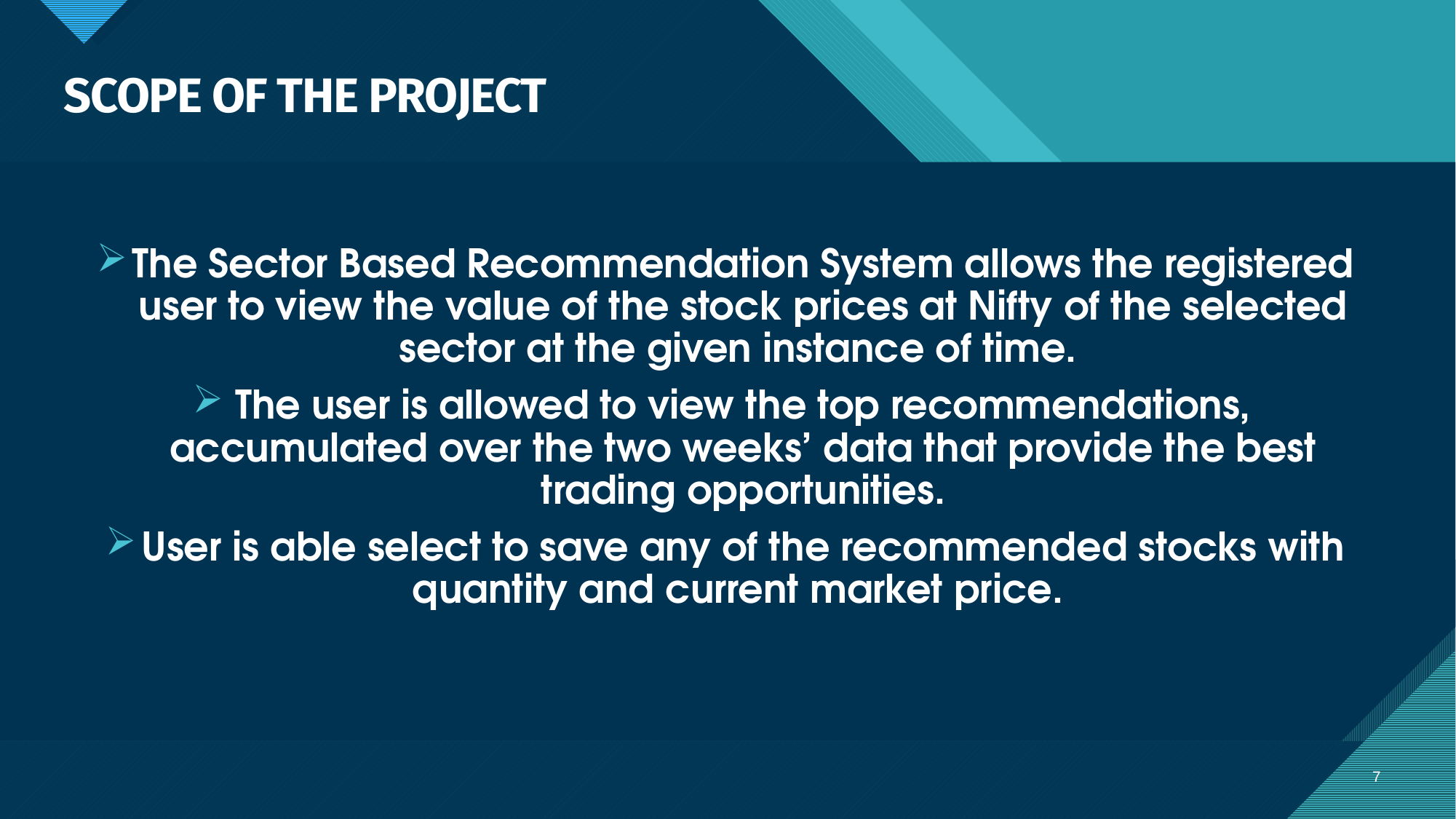

# SCOPE OF THE PROJECT
The Sector Based Recommendation System allows the registered user to view the value of the stock prices at Nifty of the selected sector at the given instance of time.
The user is allowed to view the top recommendations, accumulated over the two weeks’ data that provide the best trading opportunities.
User is able select to save any of the recommended stocks with quantity and current market price.

7